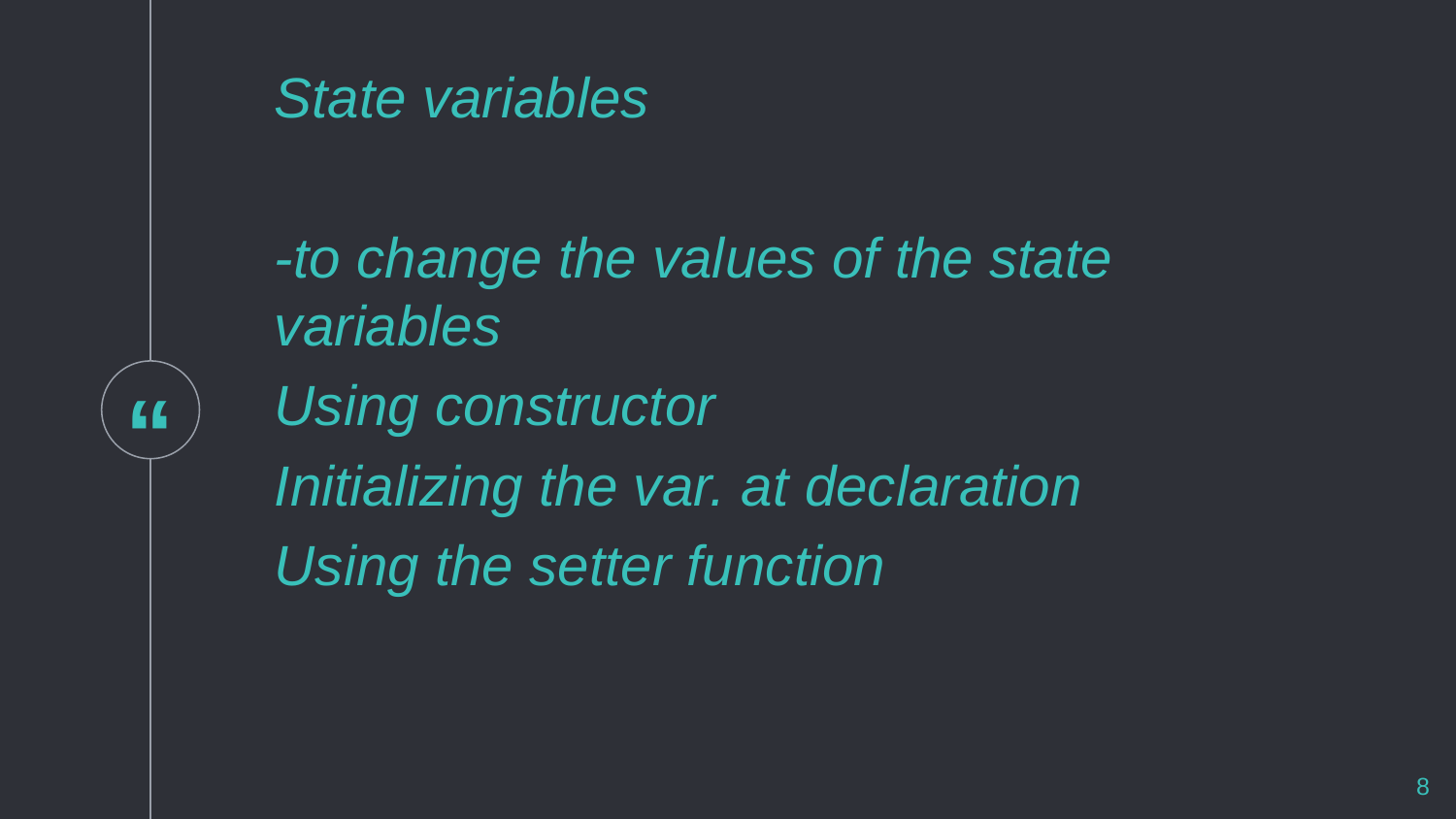

State variables

-to change the values of the state variables
Using constructor
Initializing the var. at declaration
Using the setter function

8